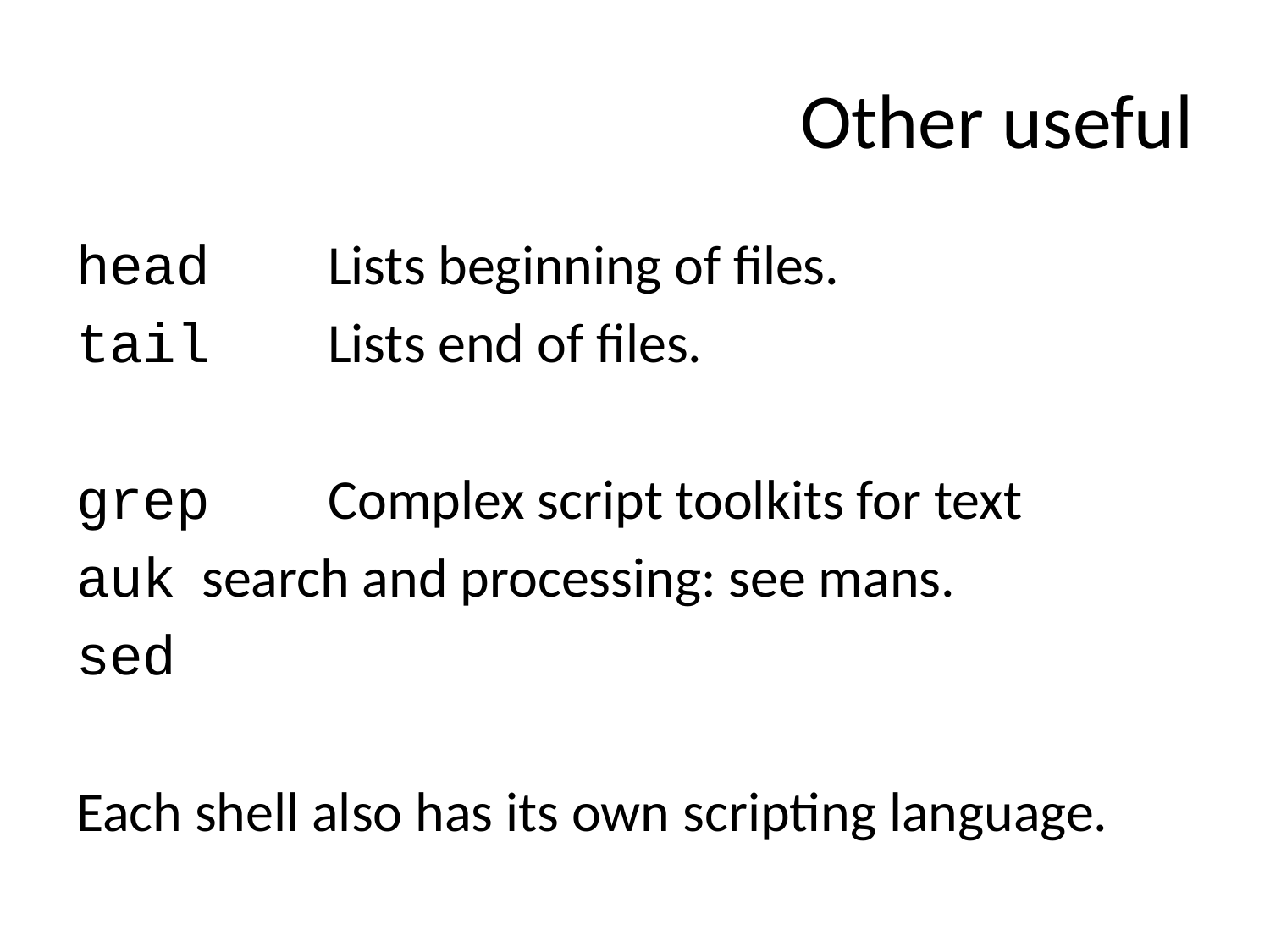

# Other useful
head 		Lists beginning of files.
tail		Lists end of files.

grep		Complex script toolkits for text
auk			search and processing: see mans.
sed

Each shell also has its own scripting language.